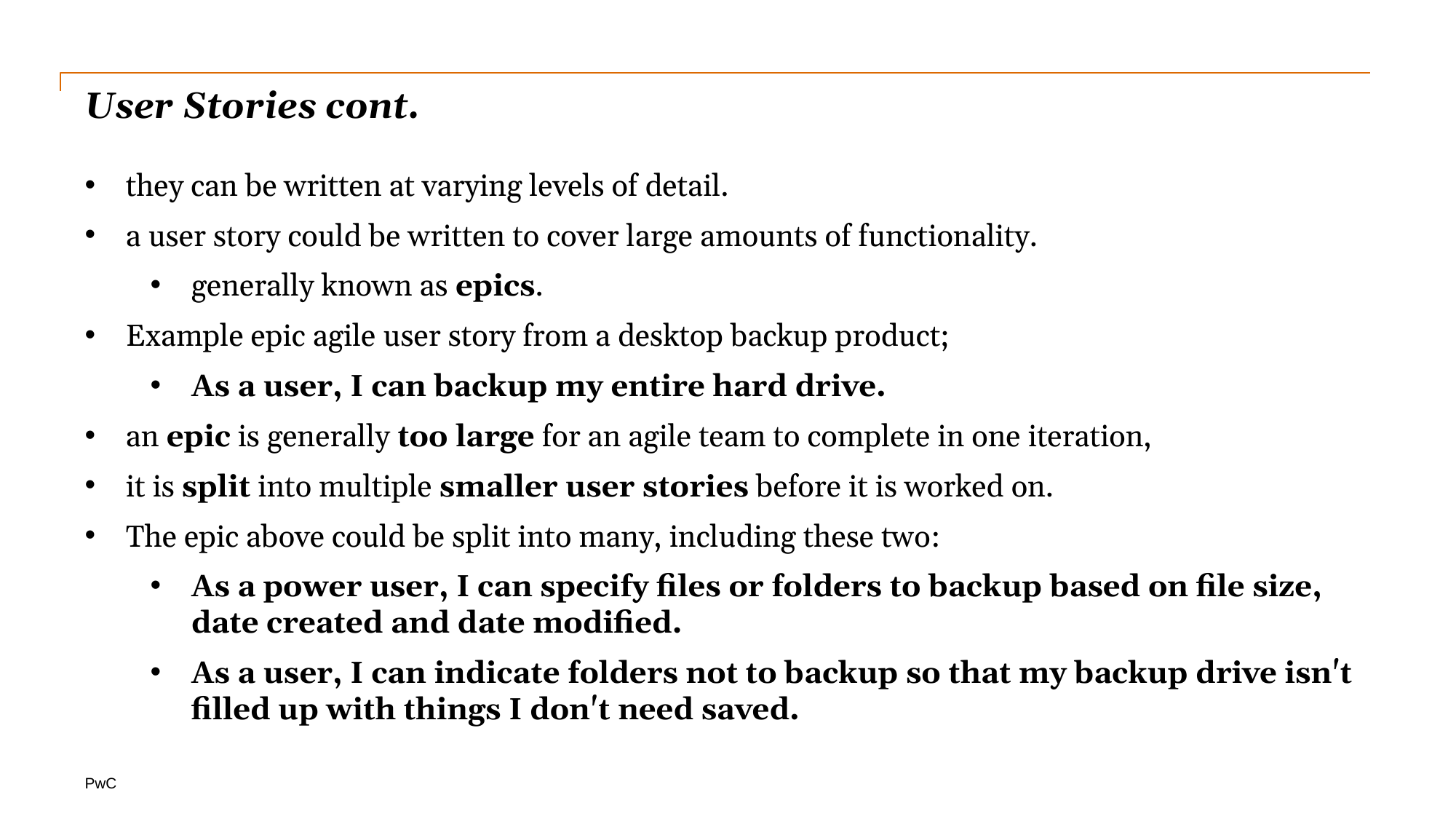

# User Stories cont.
they can be written at varying levels of detail.
a user story could be written to cover large amounts of functionality.
generally known as epics.
Example epic agile user story from a desktop backup product;
As a user, I can backup my entire hard drive.
an epic is generally too large for an agile team to complete in one iteration,
it is split into multiple smaller user stories before it is worked on.
The epic above could be split into many, including these two:
As a power user, I can specify files or folders to backup based on file size, date created and date modified.
As a user, I can indicate folders not to backup so that my backup drive isn't filled up with things I don't need saved.